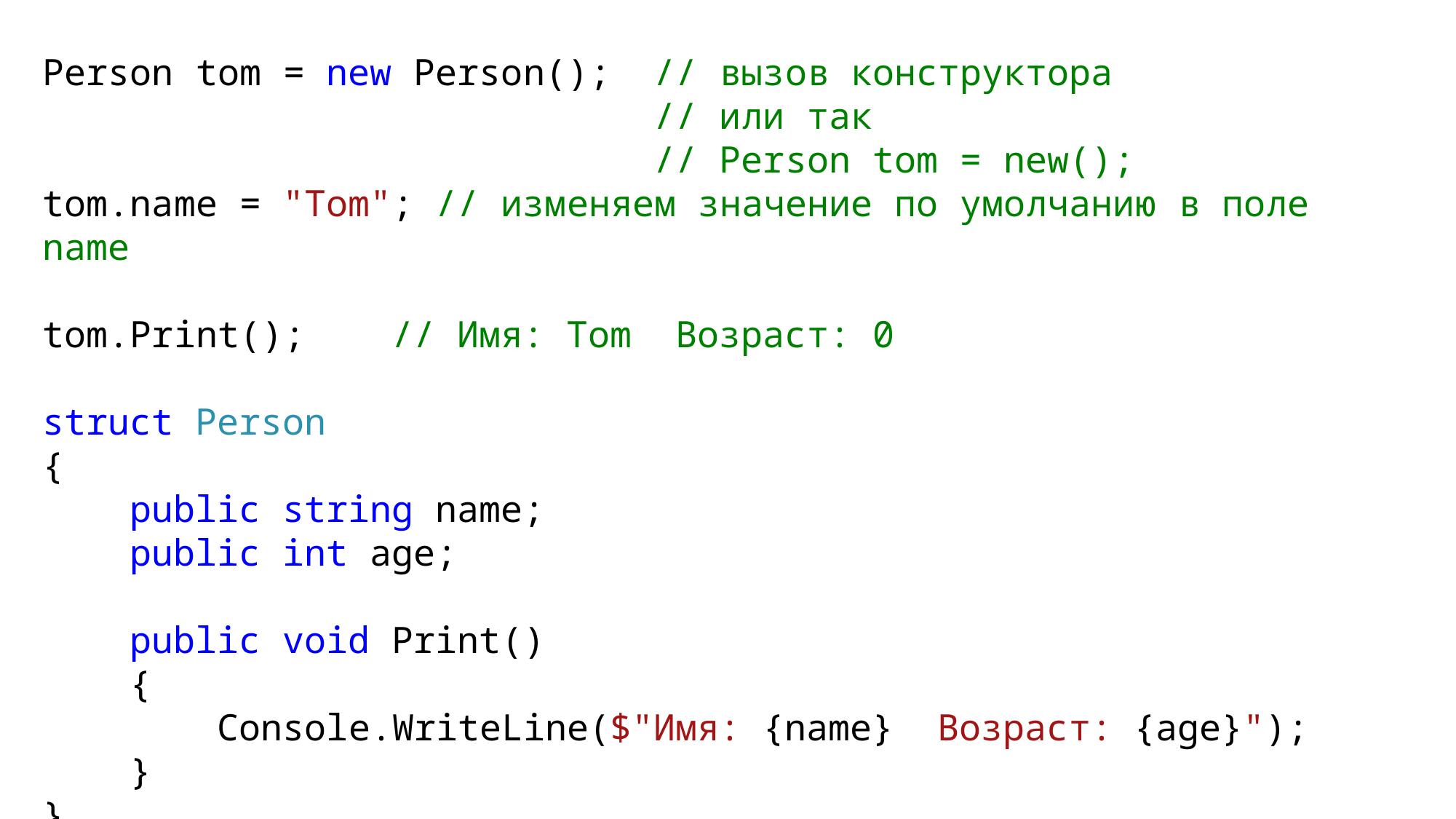

Person tom = new Person();  // вызов конструктора
                            // или так
                            // Person tom = new();
tom.name = "Tom"; // изменяем значение по умолчанию в поле name

tom.Print();    // Имя: Tom  Возраст: 0

struct Person
{
    public string name;
    public int age;

    public void Print()
    {
        Console.WriteLine($"Имя: {name}  Возраст: {age}");
    }
}